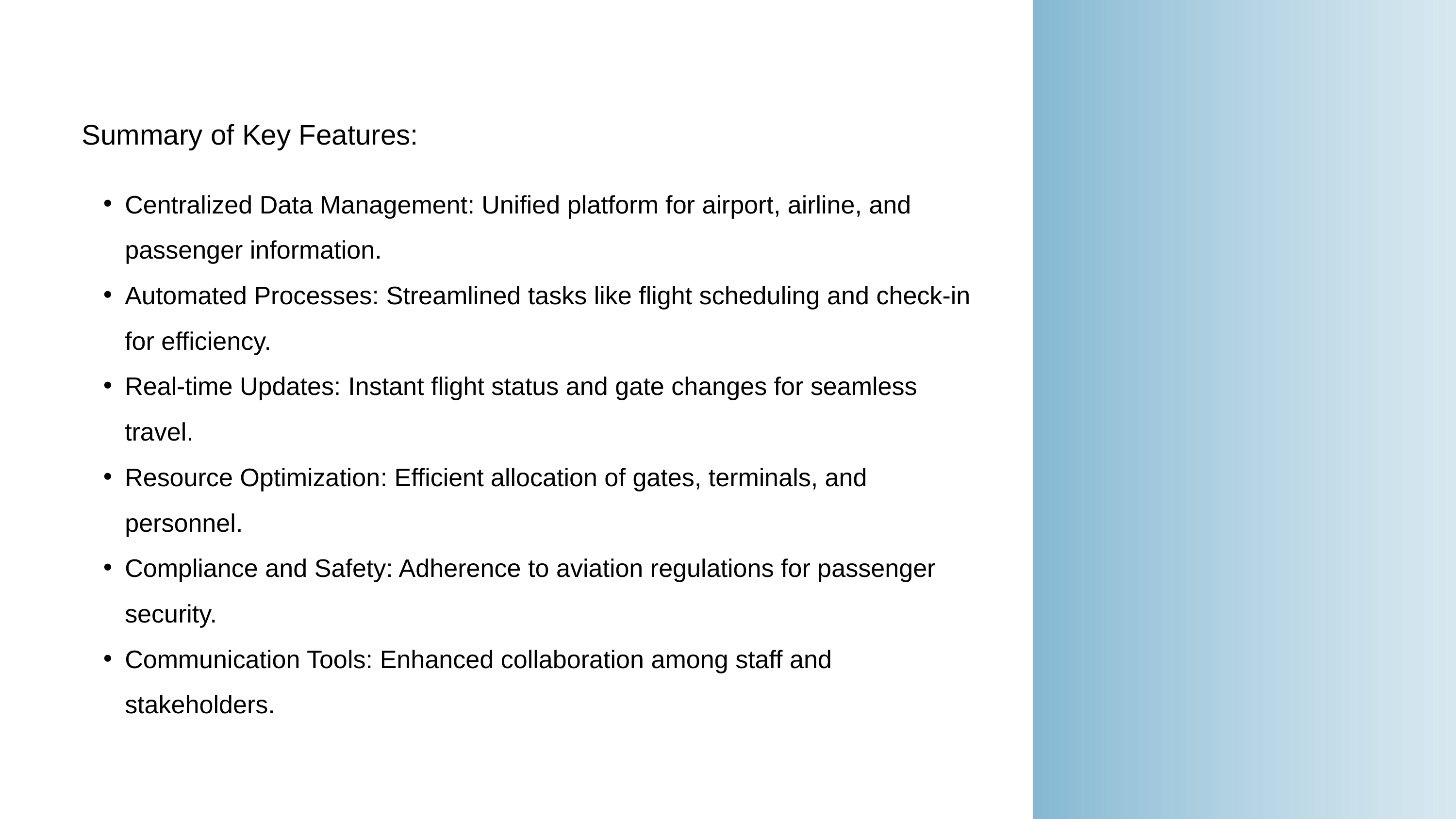

Summary of Key Features:
Centralized Data Management: Unified platform for airport, airline, and passenger information.
Automated Processes: Streamlined tasks like flight scheduling and check-in for efficiency.
Real-time Updates: Instant flight status and gate changes for seamless travel.
Resource Optimization: Efficient allocation of gates, terminals, and personnel.
Compliance and Safety: Adherence to aviation regulations for passenger security.
Communication Tools: Enhanced collaboration among staff and stakeholders.